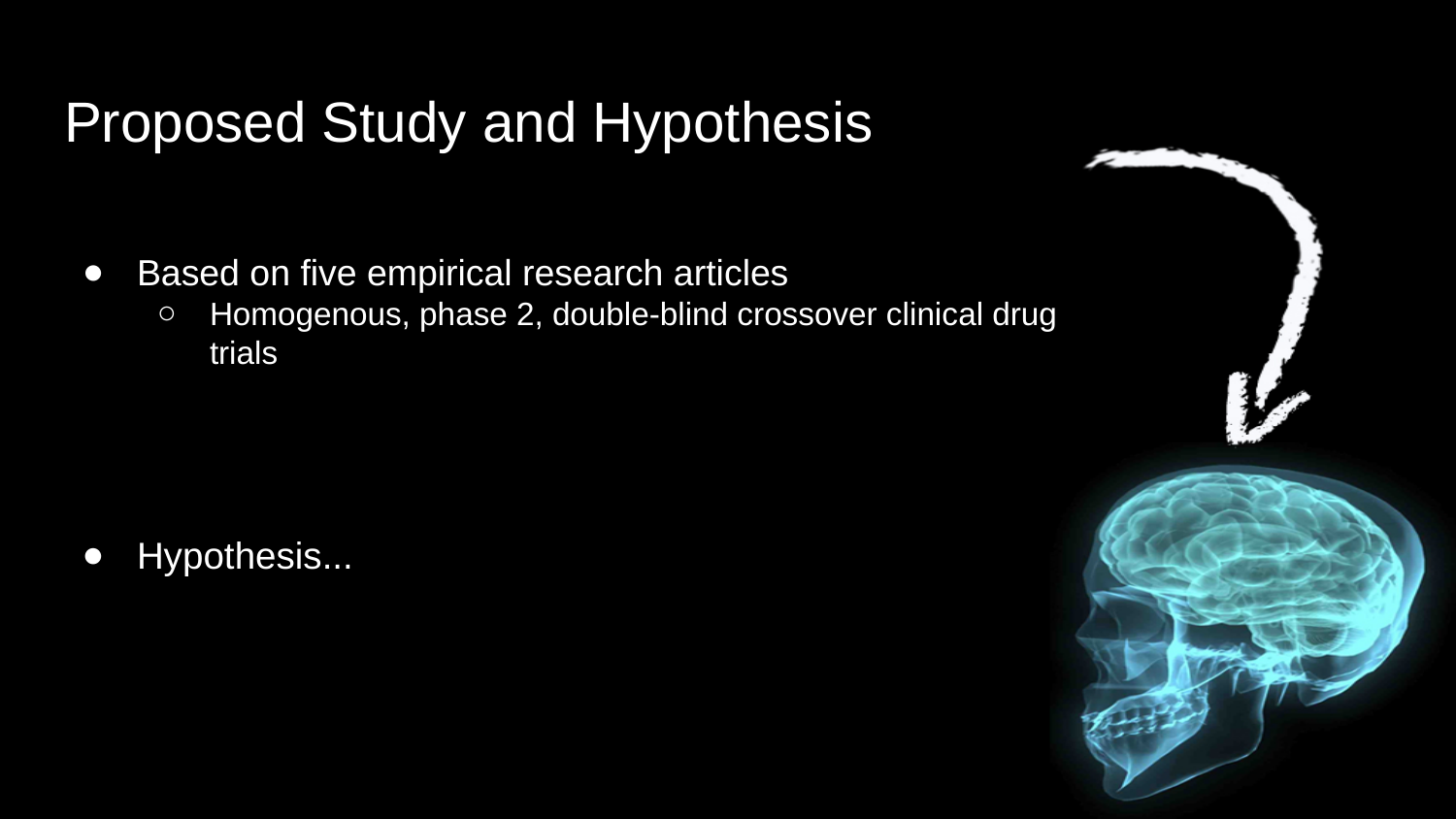

# Proposed Study and Hypothesis

Based on five empirical research articles
Homogenous, phase 2, double-blind crossover clinical drug trials

Hypothesis...